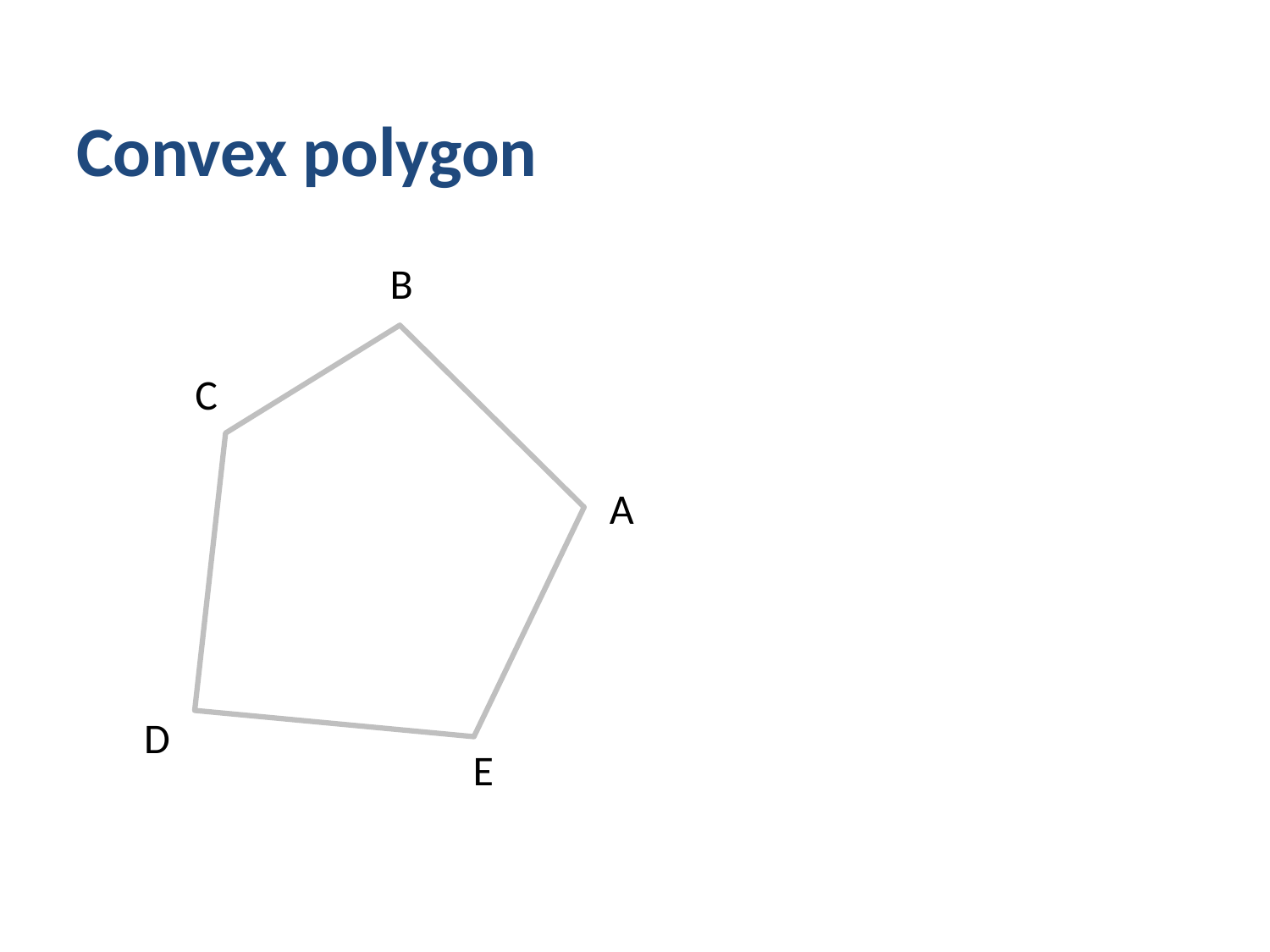

# Convex polygon
B

C
A
D
E